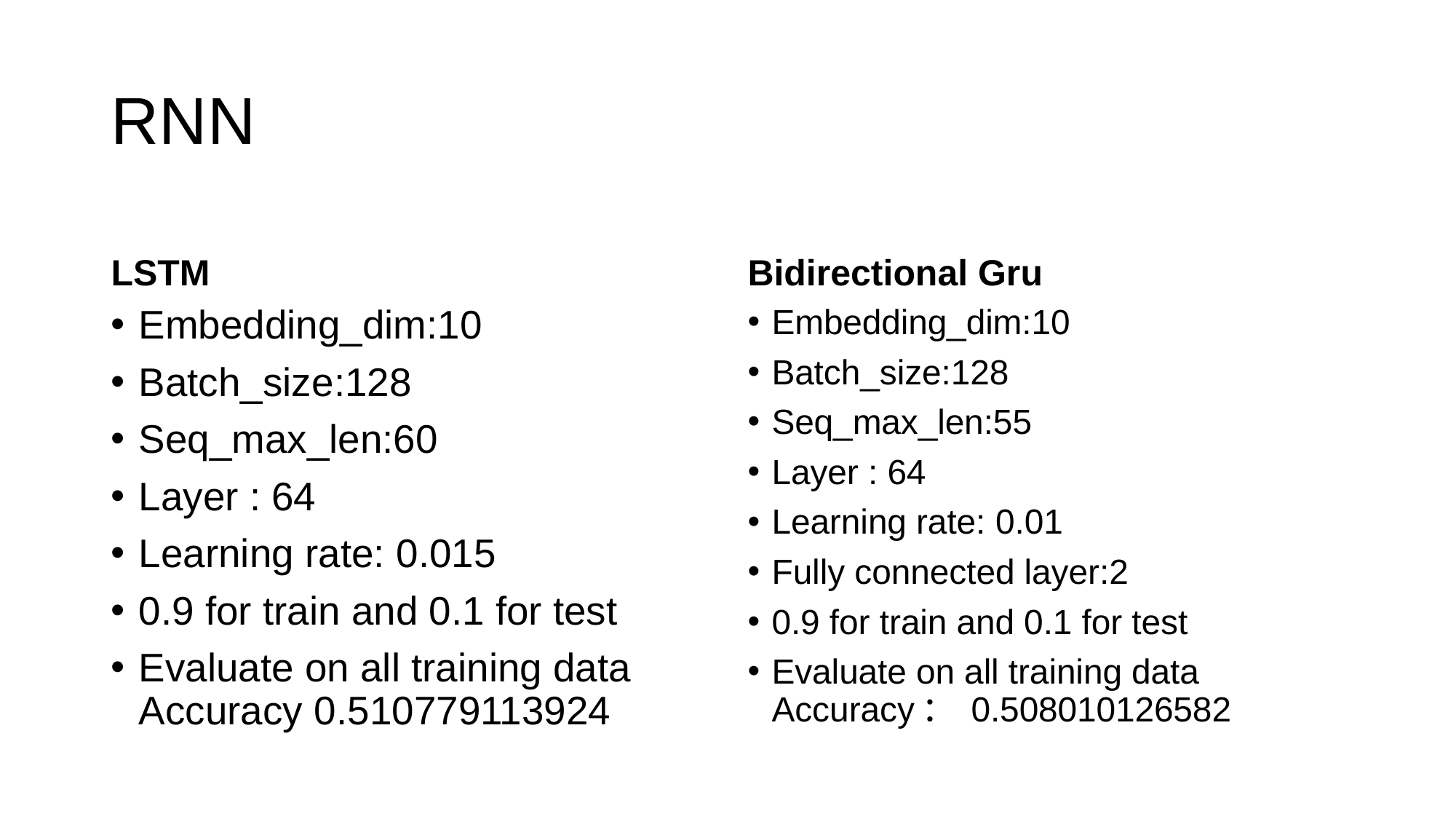

# RNN
LSTM
Bidirectional Gru
Embedding_dim:10
Batch_size:128
Seq_max_len:60
Layer : 64
Learning rate: 0.015
0.9 for train and 0.1 for test
Evaluate on all training data Accuracy 0.510779113924

Embedding_dim:10
Batch_size:128
Seq_max_len:55
Layer : 64
Learning rate: 0.01
Fully connected layer:2
0.9 for train and 0.1 for test
Evaluate on all training data Accuracy： 0.508010126582